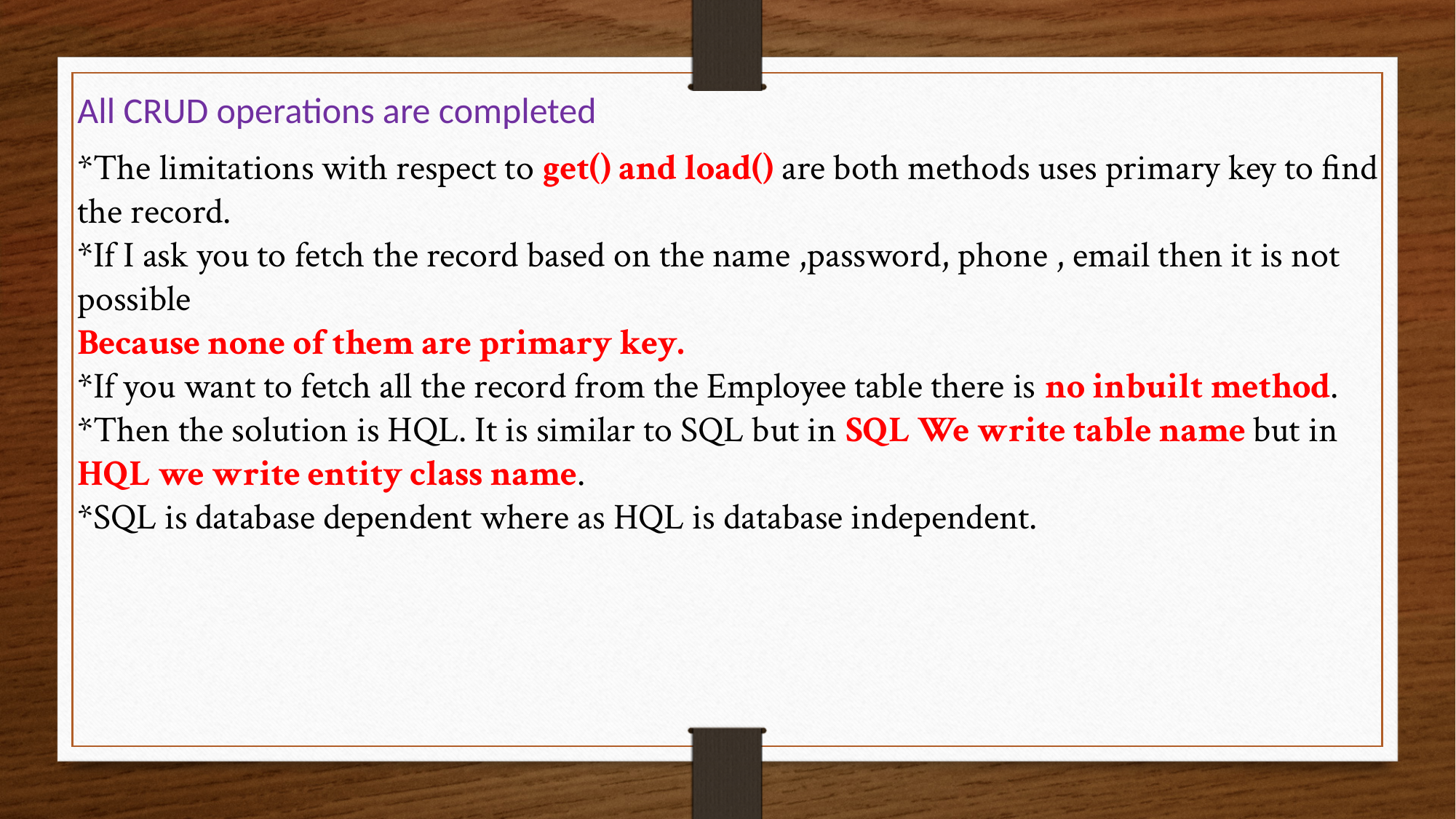

All CRUD operations are completed
*The limitations with respect to get() and load() are both methods uses primary key to find the record.
*If I ask you to fetch the record based on the name ,password, phone , email then it is not possible
Because none of them are primary key.
*If you want to fetch all the record from the Employee table there is no inbuilt method.
*Then the solution is HQL. It is similar to SQL but in SQL We write table name but in HQL we write entity class name.
*SQL is database dependent where as HQL is database independent.